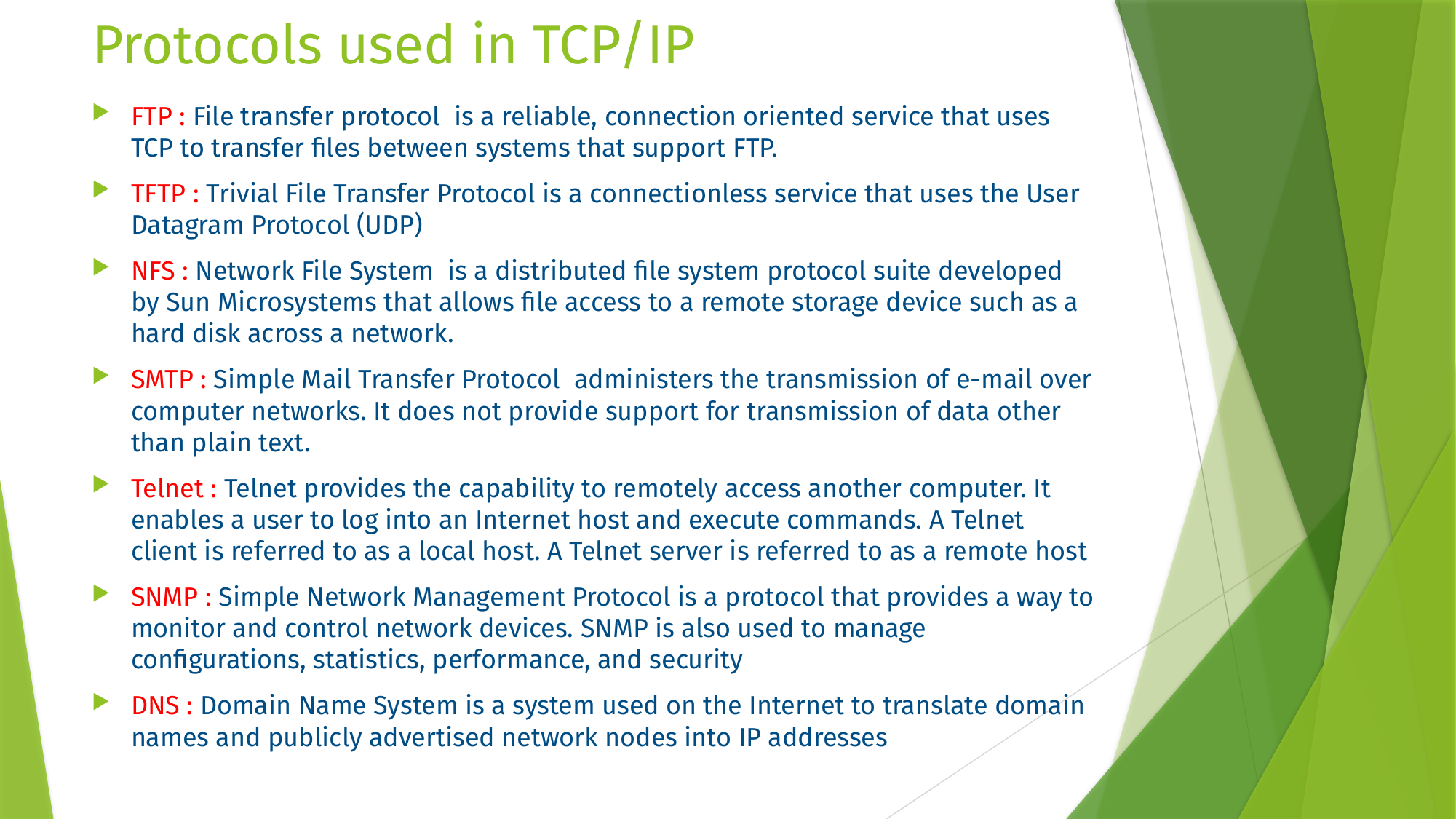

# Protocols used in TCP/IP
FTP : File transfer protocol  is a reliable, connection oriented service that uses TCP to transfer files between systems that support FTP.
TFTP : Trivial File Transfer Protocol is a connectionless service that uses the User Datagram Protocol (UDP)
NFS : Network File System  is a distributed file system protocol suite developed by Sun Microsystems that allows file access to a remote storage device such as a hard disk across a network.
SMTP : Simple Mail Transfer Protocol  administers the transmission of e-mail over computer networks. It does not provide support for transmission of data other than plain text.
Telnet : Telnet provides the capability to remotely access another computer. It enables a user to log into an Internet host and execute commands. A Telnet client is referred to as a local host. A Telnet server is referred to as a remote host
SNMP : Simple Network Management Protocol is a protocol that provides a way to monitor and control network devices. SNMP is also used to manage configurations, statistics, performance, and security
DNS : Domain Name System is a system used on the Internet to translate domain names and publicly advertised network nodes into IP addresses